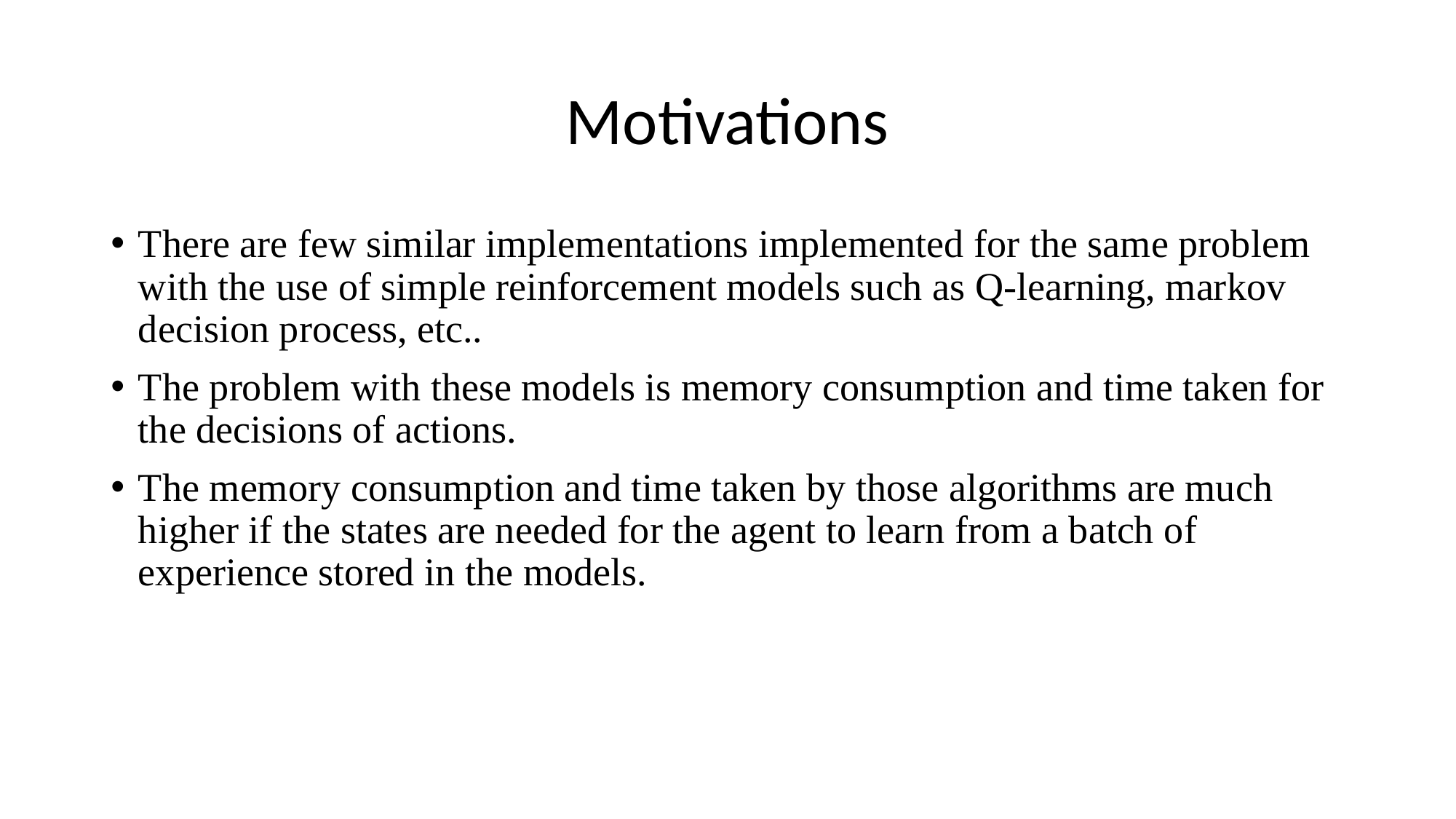

# Motivations
There are few similar implementations implemented for the same problem with the use of simple reinforcement models such as Q-learning, markov decision process, etc..
The problem with these models is memory consumption and time taken for the decisions of actions.
The memory consumption and time taken by those algorithms are much higher if the states are needed for the agent to learn from a batch of experience stored in the models.